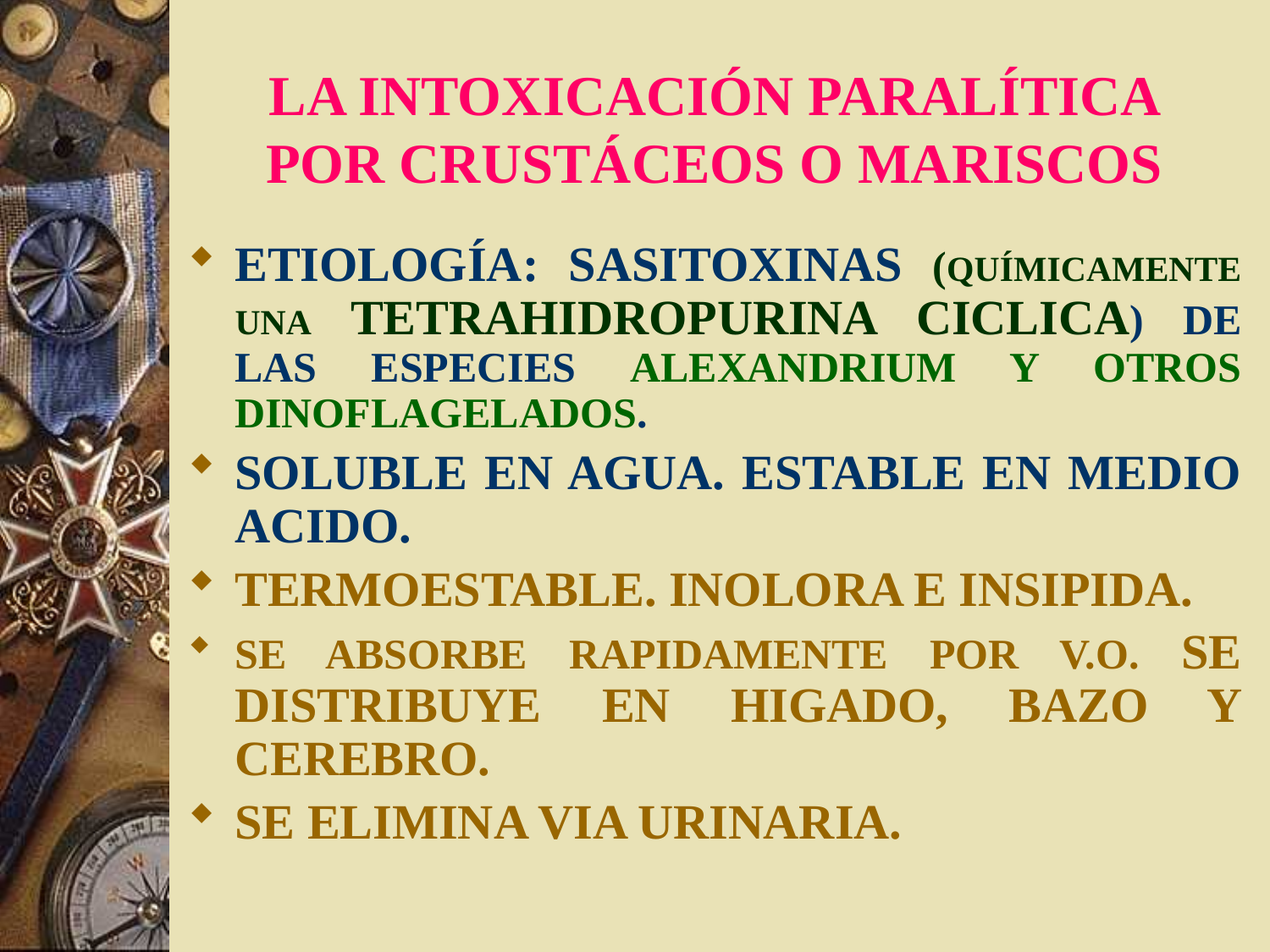

# LA INTOXICACIÓN PARALÍTICA POR CRUSTÁCEOS O MARISCOS
ETIOLOGÍA: SASITOXINAS (QUÍMICAMENTE UNA TETRAHIDROPURINA CICLICA) DE LAS ESPECIES ALEXANDRIUM Y OTROS DINOFLAGELADOS.
SOLUBLE EN AGUA. ESTABLE EN MEDIO ACIDO.
TERMOESTABLE. INOLORA E INSIPIDA.
SE ABSORBE RAPIDAMENTE POR V.O. SE DISTRIBUYE EN HIGADO, BAZO Y CEREBRO.
SE ELIMINA VIA URINARIA.